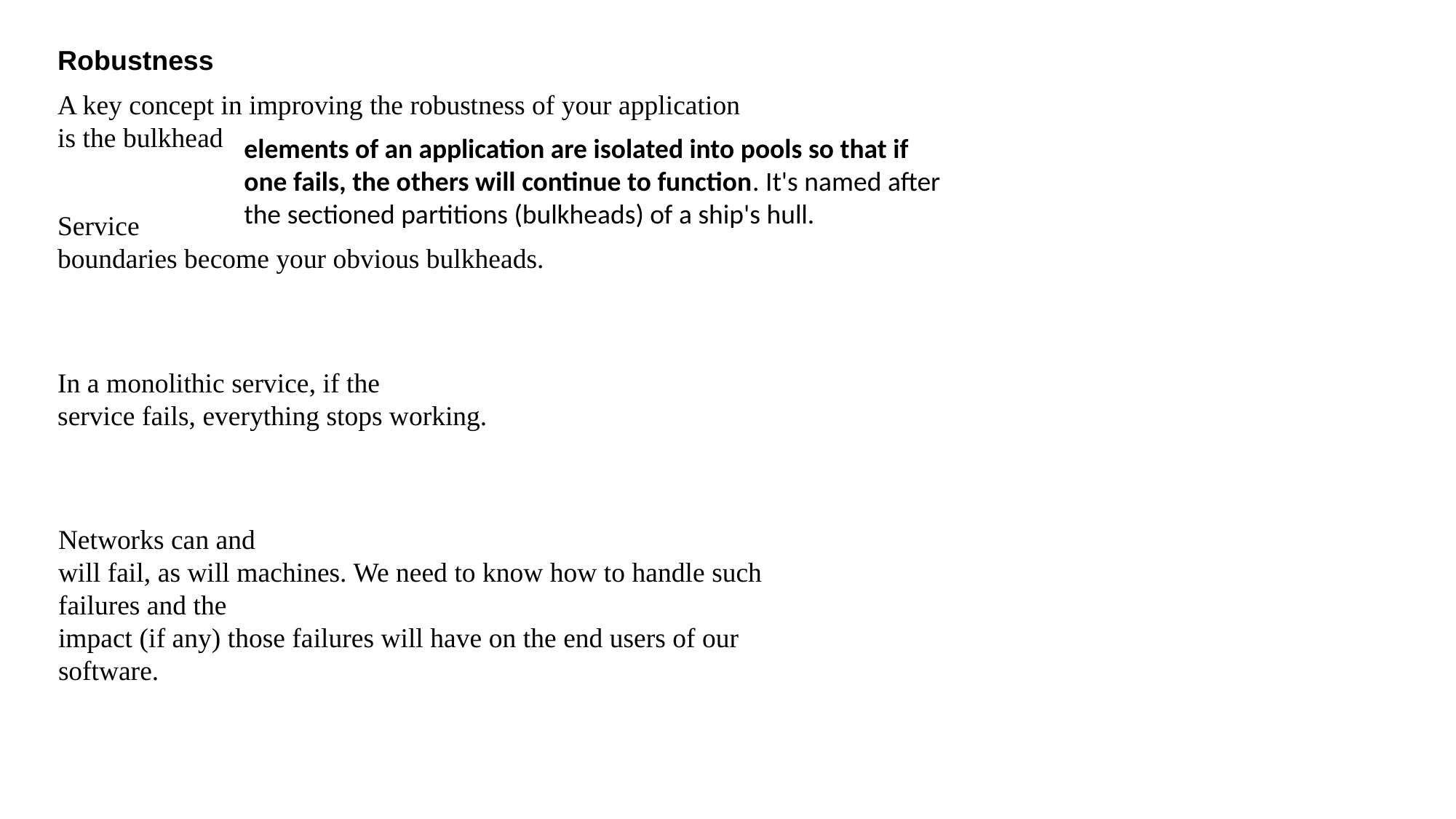

Robustness
A key concept in improving the robustness of your application is the bulkhead
elements of an application are isolated into pools so that if one fails, the others will continue to function. It's named after the sectioned partitions (bulkheads) of a ship's hull.
Service
boundaries become your obvious bulkheads.
In a monolithic service, if the
service fails, everything stops working.
Networks can and
will fail, as will machines. We need to know how to handle such failures and the
impact (if any) those failures will have on the end users of our software.